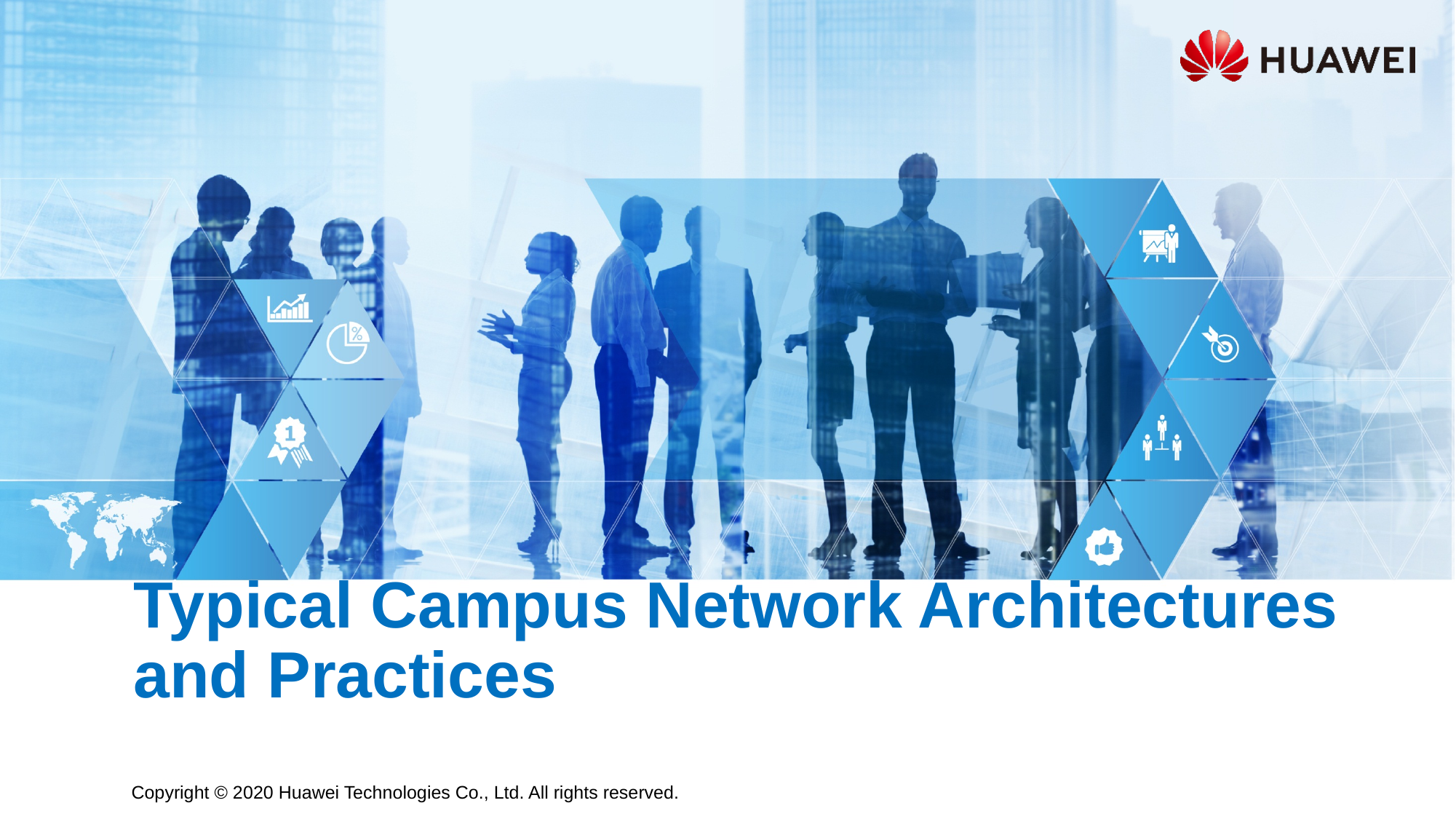

# Typical Campus Network Architectures and Practices